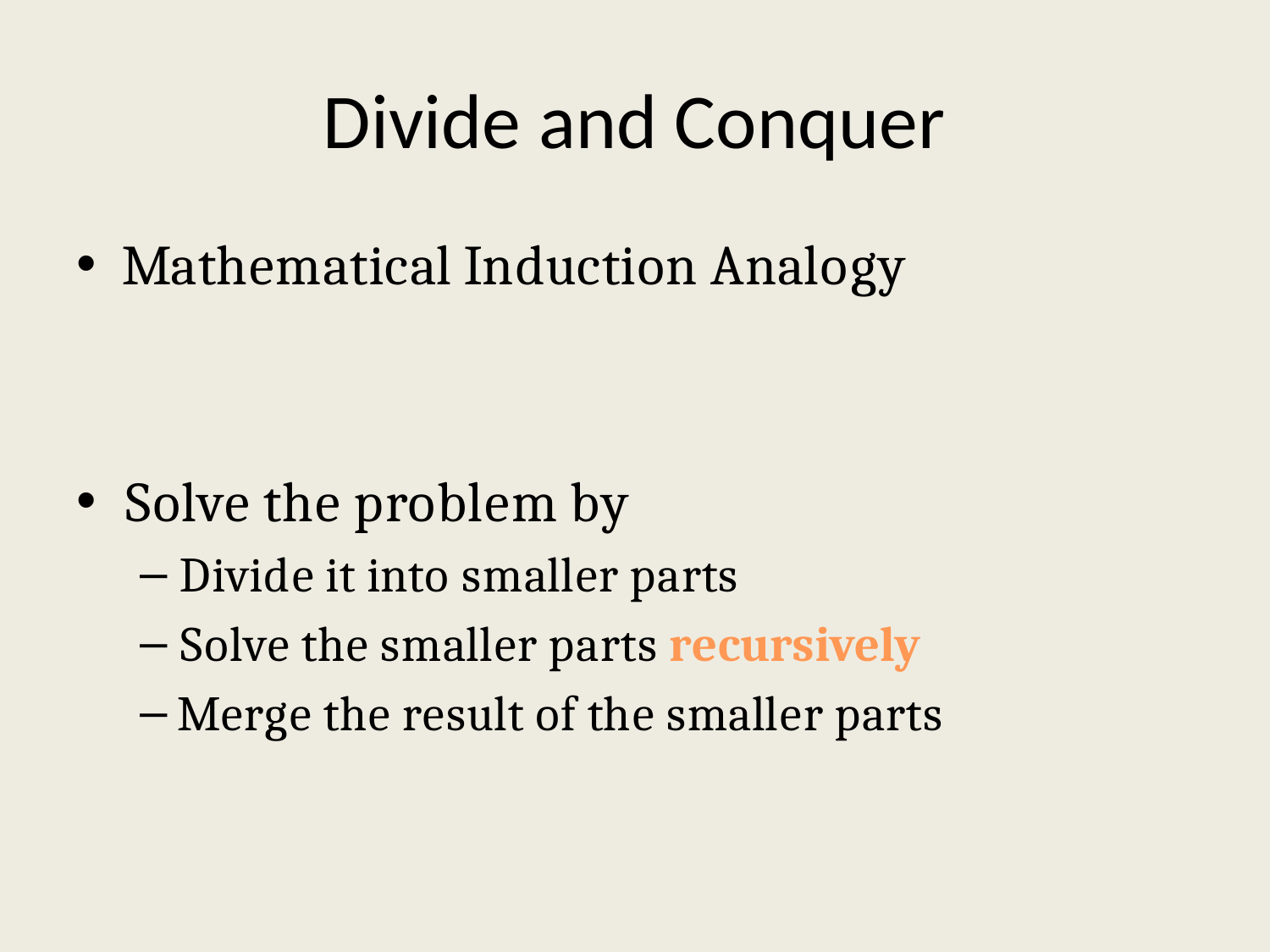

# Divide and Conquer
Mathematical Induction Analogy

Solve the problem by
Divide it into smaller parts
Solve the smaller parts recursively
Merge the result of the smaller parts